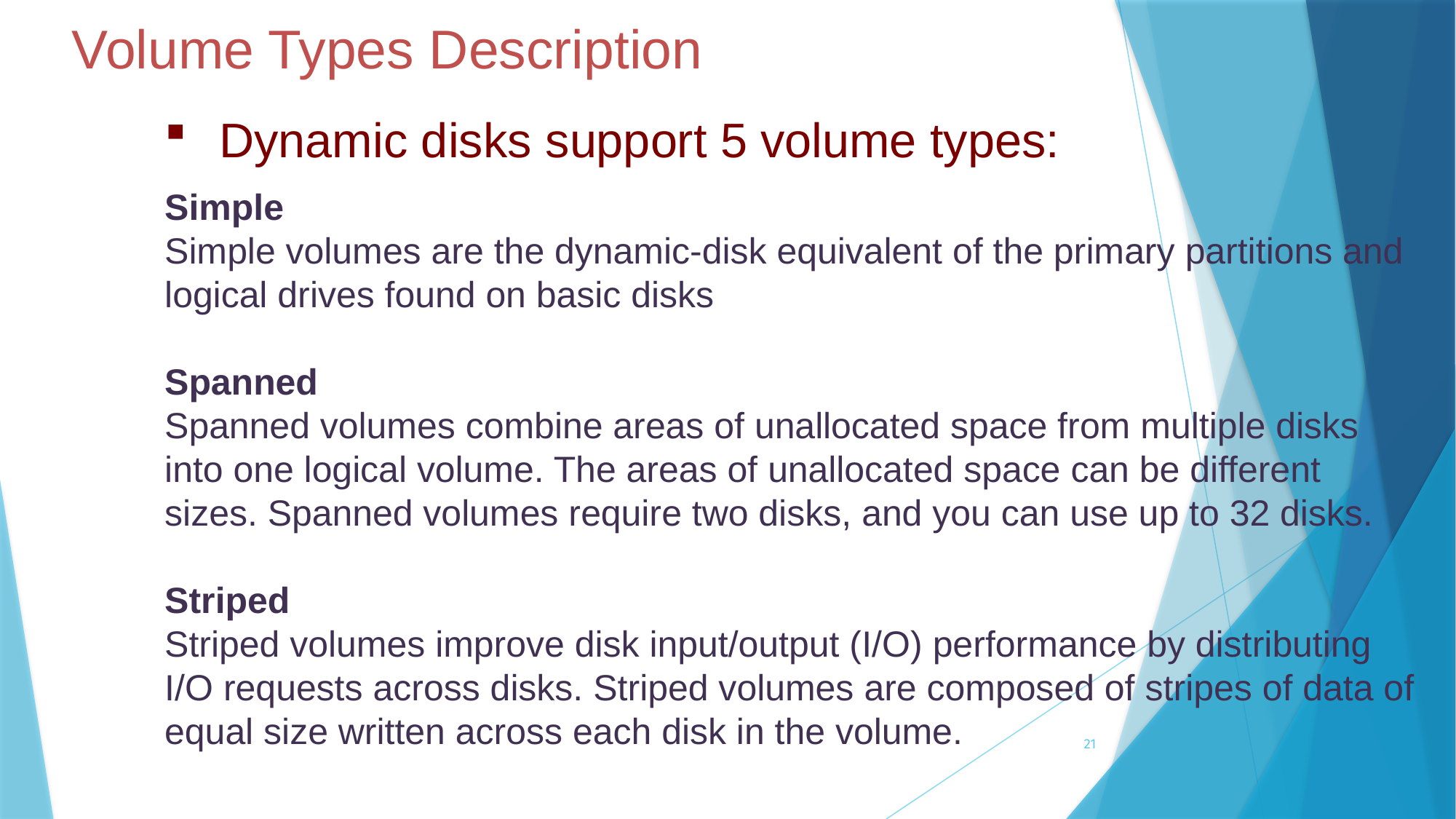

Volume Types Description

Dynamic disks support 5 volume types:

Simple
Simple volumes are the dynamic-disk equivalent of the primary partitions and logical drives found on basic disks

Spanned
Spanned volumes combine areas of unallocated space from multiple disks into one logical volume. The areas of unallocated space can be different sizes. Spanned volumes require two disks, and you can use up to 32 disks.

Striped
Striped volumes improve disk input/output (I/O) performance by distributing I/O requests across disks. Striped volumes are composed of stripes of data of equal size written across each disk in the volume.
21